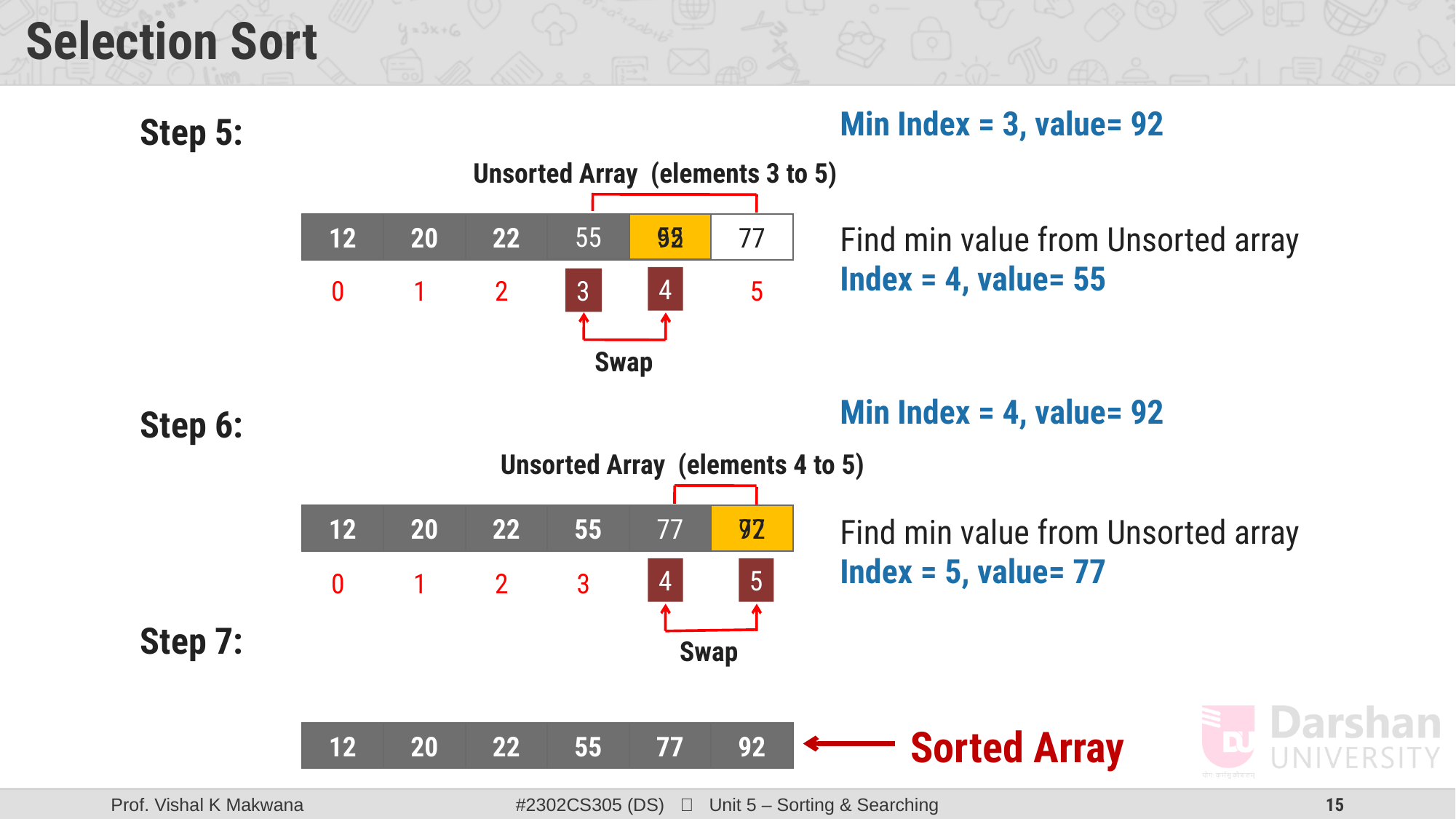

# Selection Sort
Min Index = 3, value= 92
Step 5:
Unsorted Array  (elements 3 to 5)
Find min value from Unsorted array
Index = 4, value= 55
12
20
22
92
92
55
55
55
92
77
4
0
1
2
3
3
4
5
Swap
Min Index = 4, value= 92
Step 6:
Unsorted Array  (elements 4 to 5)
Find min value from Unsorted array
Index = 5, value= 77
12
20
22
55
92
92
77
77
77
92
4
5
0
1
2
3
4
5
Step 7:
Swap
Sorted Array
12
20
22
55
77
92